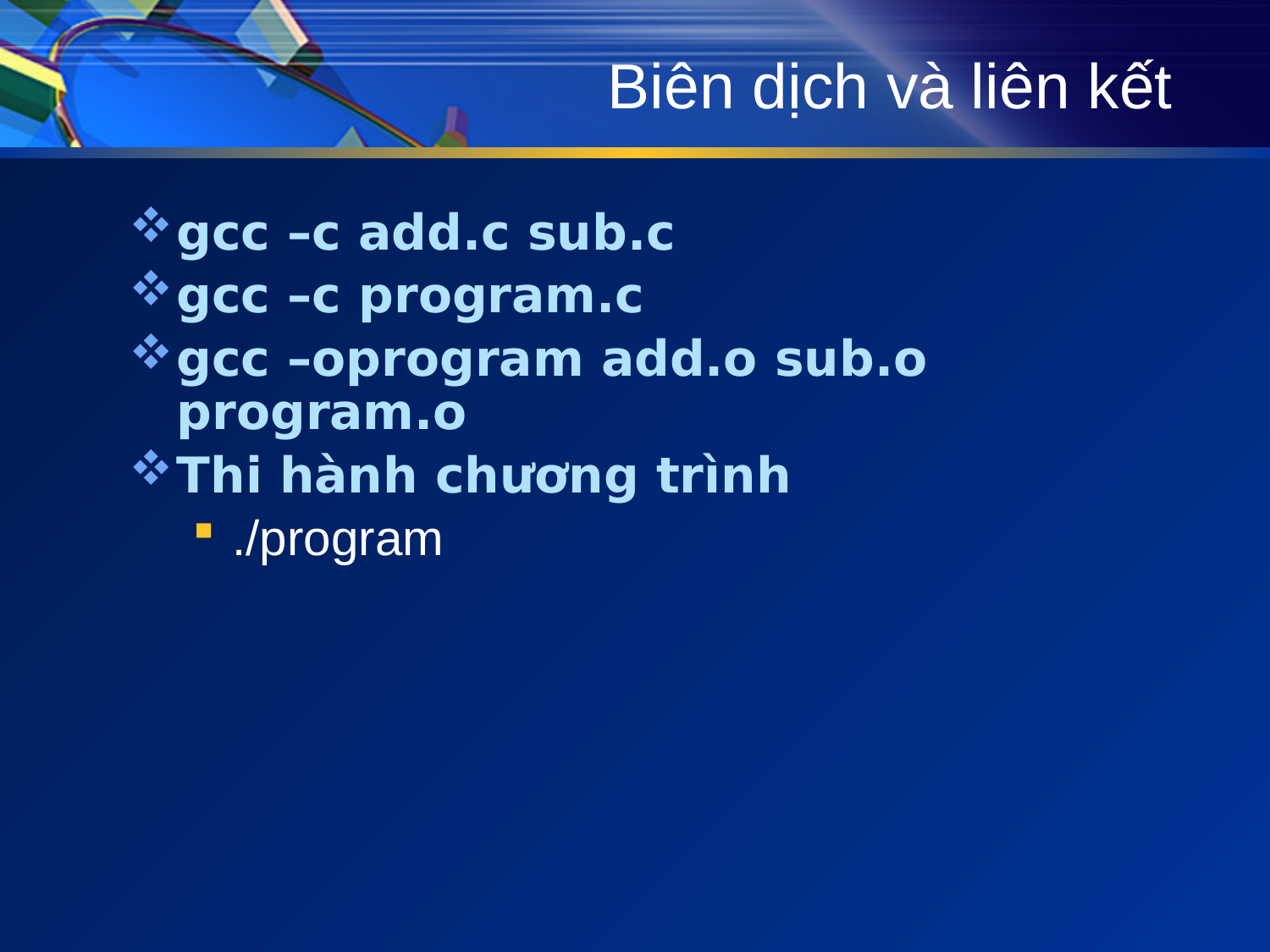

# Biên dịch và liên kết
gcc –c add.c sub.c
gcc –c program.c
gcc –oprogram add.o sub.o program.o
Thi hành chương trình
./program